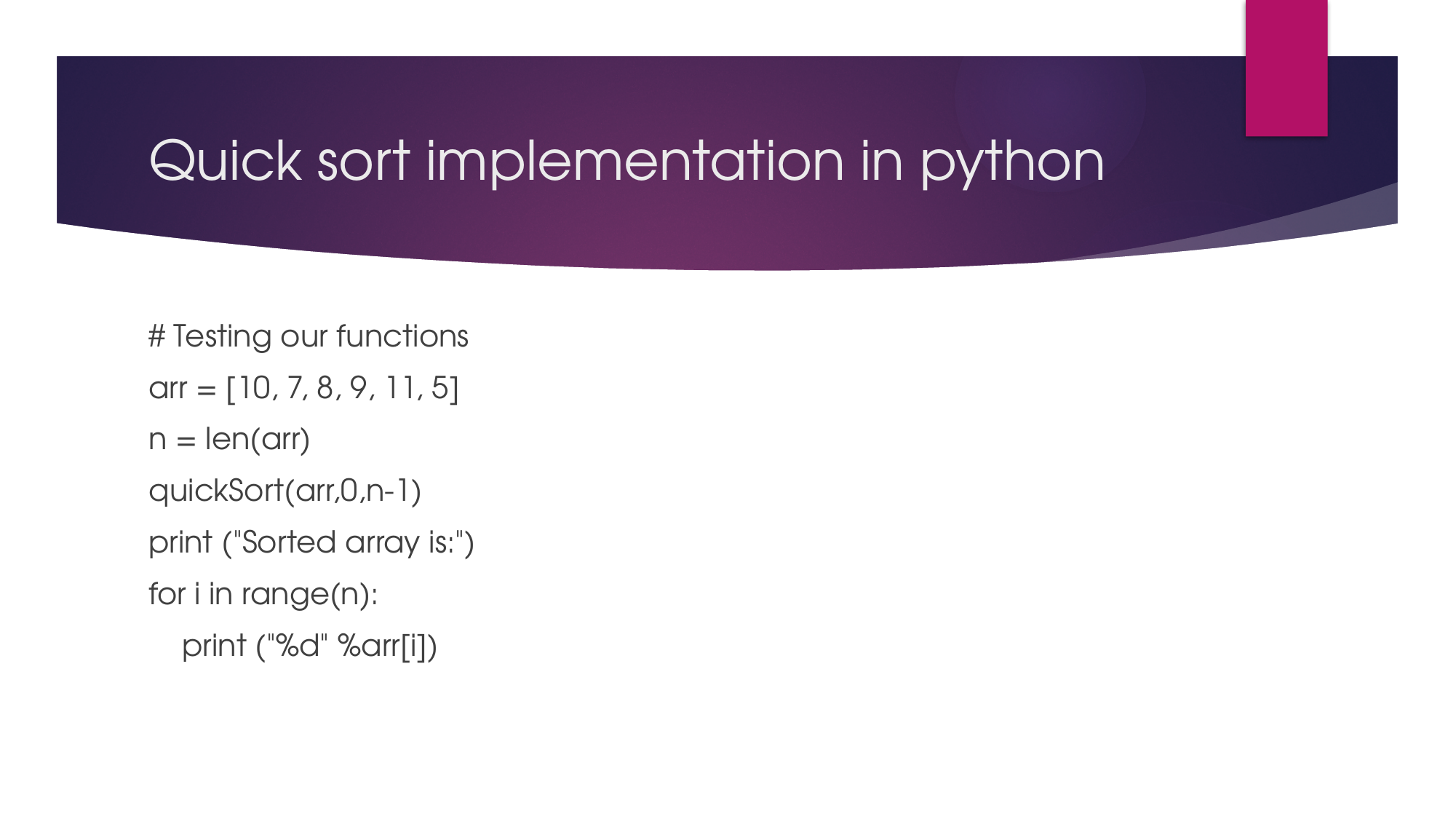

# Quick sort implementation in python
# Testing our functions
arr = [10, 7, 8, 9, 11, 5]
n = len(arr)
quickSort(arr,0,n-1)
print ("Sorted array is:")
for i in range(n):
    print ("%d" %arr[i])